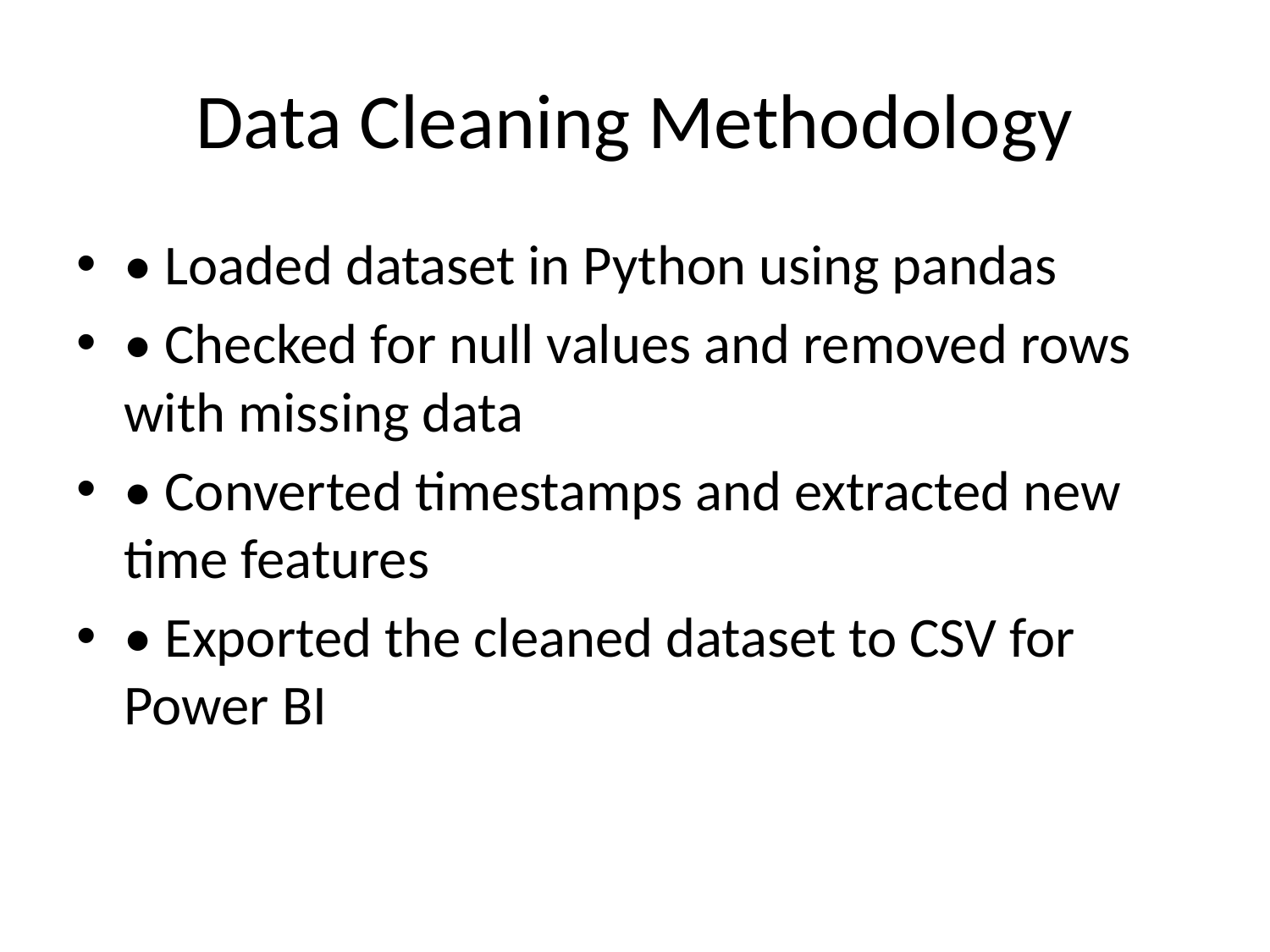

# Data Cleaning Methodology
• Loaded dataset in Python using pandas
• Checked for null values and removed rows with missing data
• Converted timestamps and extracted new time features
• Exported the cleaned dataset to CSV for Power BI